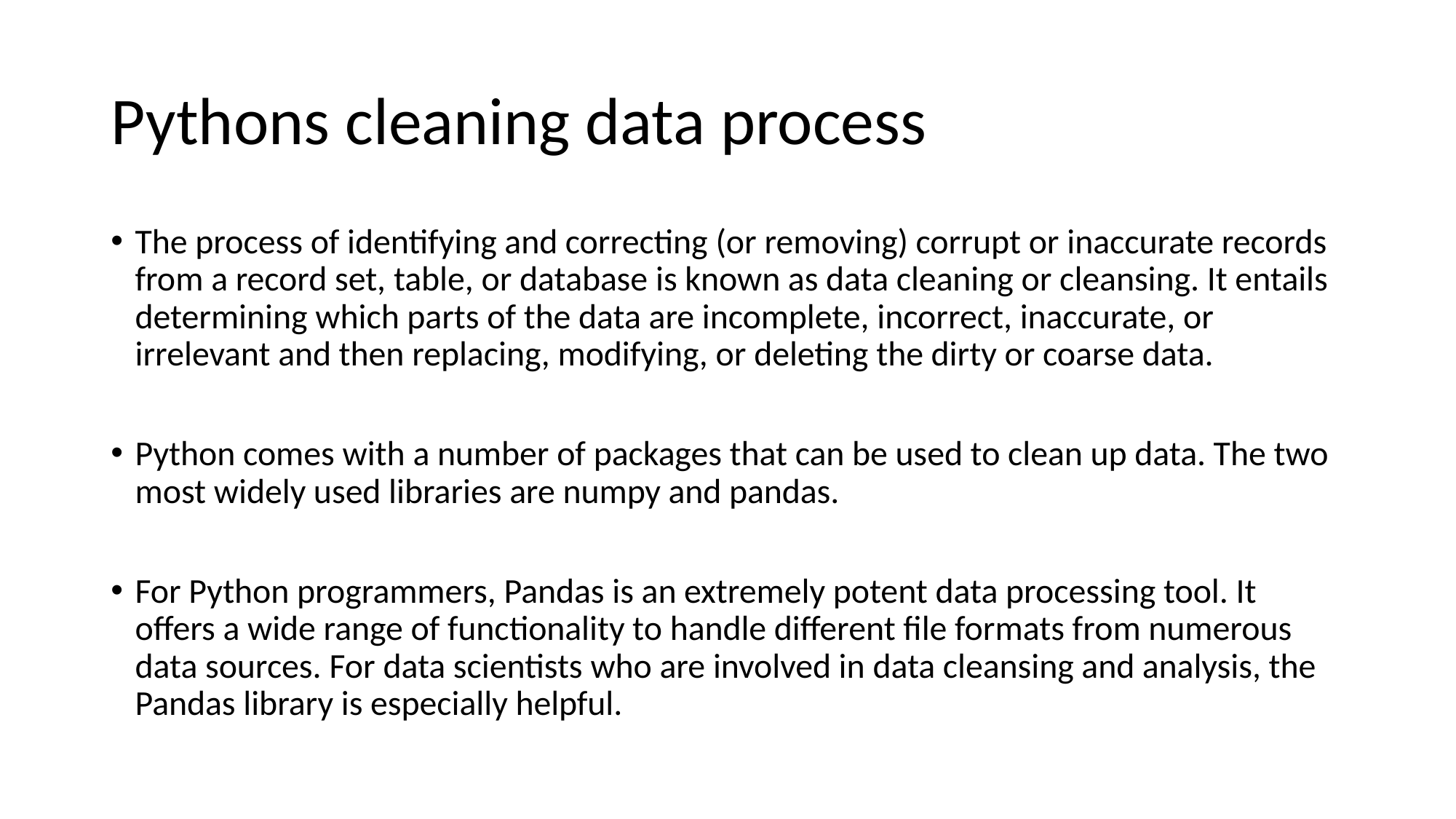

# Pythons cleaning data process
The process of identifying and correcting (or removing) corrupt or inaccurate records from a record set, table, or database is known as data cleaning or cleansing. It entails determining which parts of the data are incomplete, incorrect, inaccurate, or irrelevant and then replacing, modifying, or deleting the dirty or coarse data.

Python comes with a number of packages that can be used to clean up data. The two most widely used libraries are numpy and pandas.

For Python programmers, Pandas is an extremely potent data processing tool. It offers a wide range of functionality to handle different file formats from numerous data sources. For data scientists who are involved in data cleansing and analysis, the Pandas library is especially helpful.